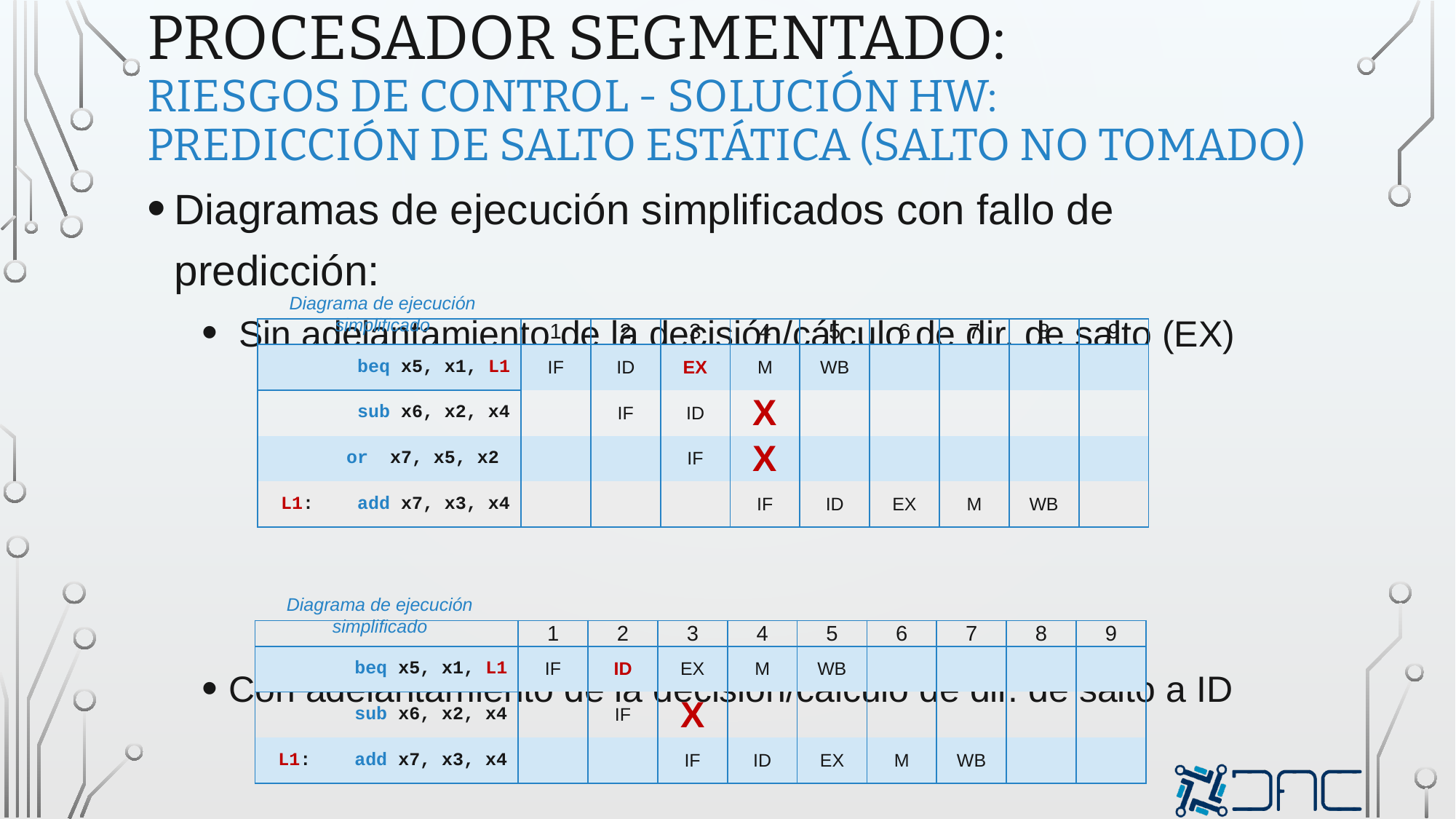

# procesador segmentado: Riesgos de control - solución Hw: predicción de salto estática (salto no tomado)
Diagramas de ejecución simplificados con fallo de predicción:
 Sin adelantamiento de la decisión/cálculo de dir. de salto (EX)

Con adelantamiento de la decisión/cálculo de dir. de salto a ID
Diagrama de ejecución simplificado
|  | 1 | 2 | 3 | 4 | 5 | 6 | 7 | 8 | 9 |
| --- | --- | --- | --- | --- | --- | --- | --- | --- | --- |
| beq x5, x1, L1 | IF | ID | EX | M | WB |  |  |  |  |
| sub x6, x2, x4 |  | IF | ID | X |  |  |  |  |  |
| or x7, x5, x2 |  |  | IF | X |  |  |  |  |  |
| L1: add x7, x3, x4 |  |  |  | IF | ID | EX | M | WB |  |
Diagrama de ejecución simplificado
|  | 1 | 2 | 3 | 4 | 5 | 6 | 7 | 8 | 9 |
| --- | --- | --- | --- | --- | --- | --- | --- | --- | --- |
| beq x5, x1, L1 | IF | ID | EX | M | WB |  |  |  |  |
| sub x6, x2, x4 |  | IF | X |  |  |  |  |  |  |
| L1: add x7, x3, x4 |  |  | IF | ID | EX | M | WB |  |  |